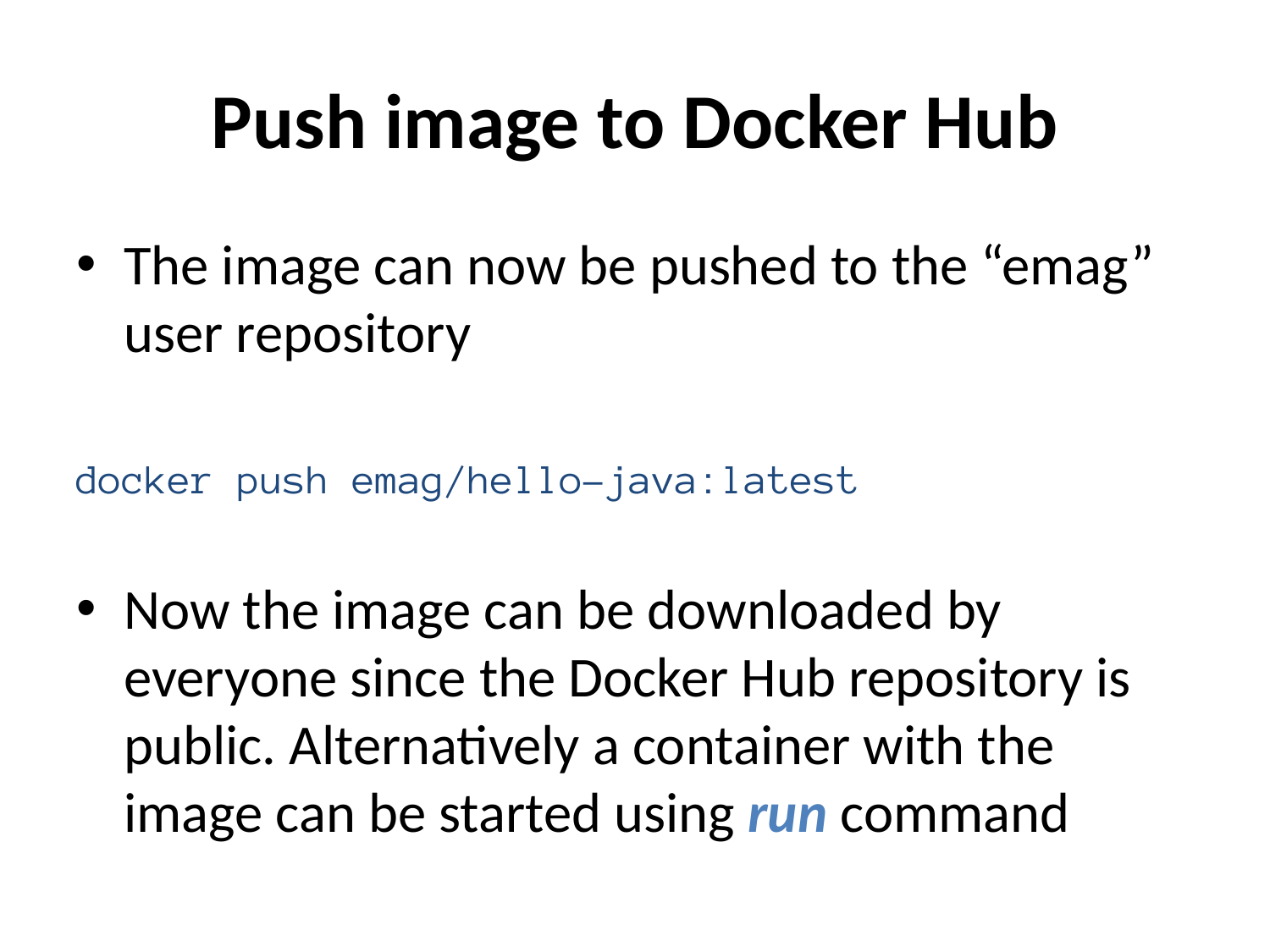

# Push image to Docker Hub
The image can now be pushed to the “emag” user repository

docker push emag/hello-java:latest

Now the image can be downloaded by everyone since the Docker Hub repository is public. Alternatively a container with the image can be started using run command